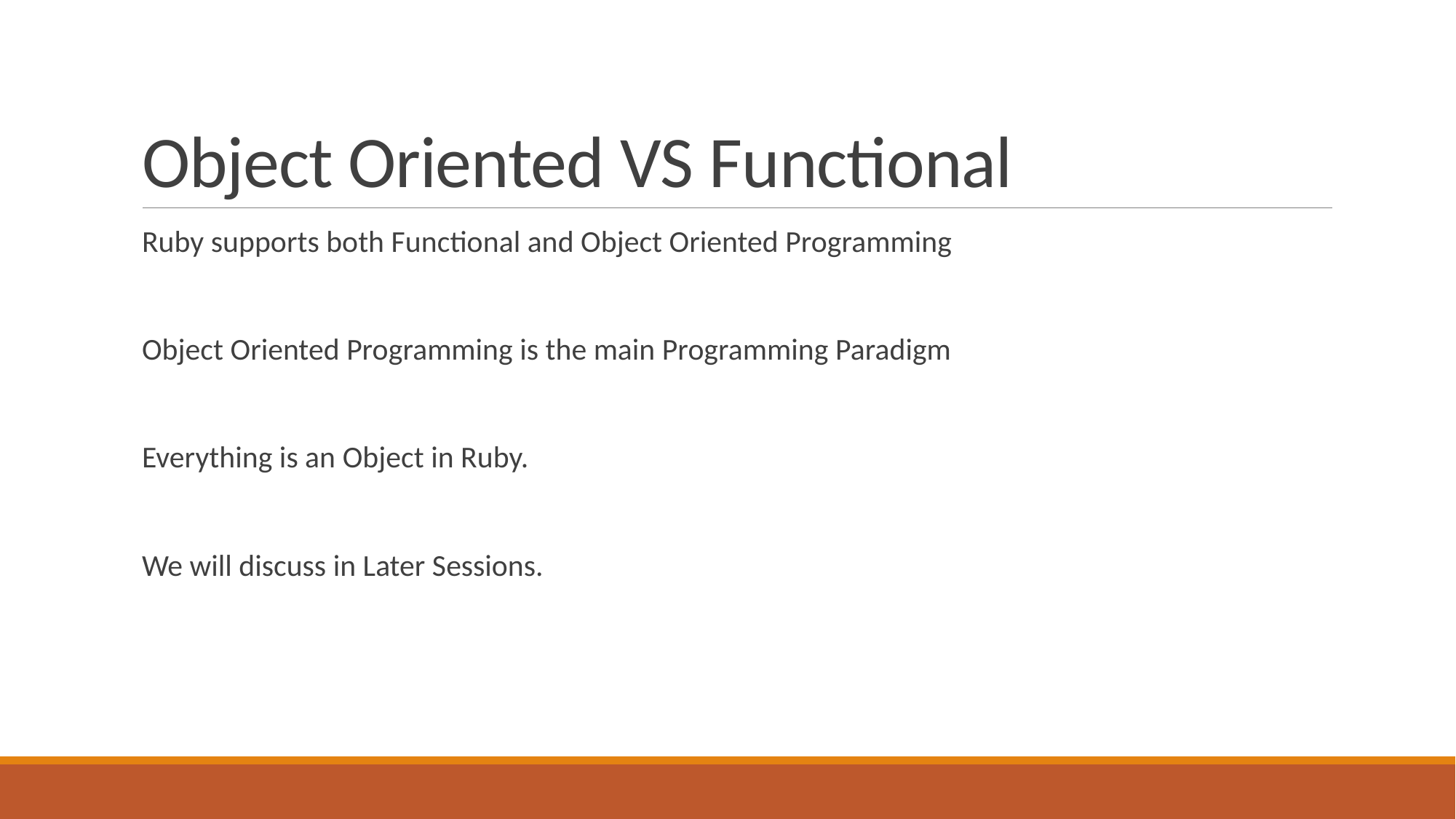

# Object Oriented VS Functional
Ruby supports both Functional and Object Oriented Programming

Object Oriented Programming is the main Programming Paradigm

Everything is an Object in Ruby.

We will discuss in Later Sessions.